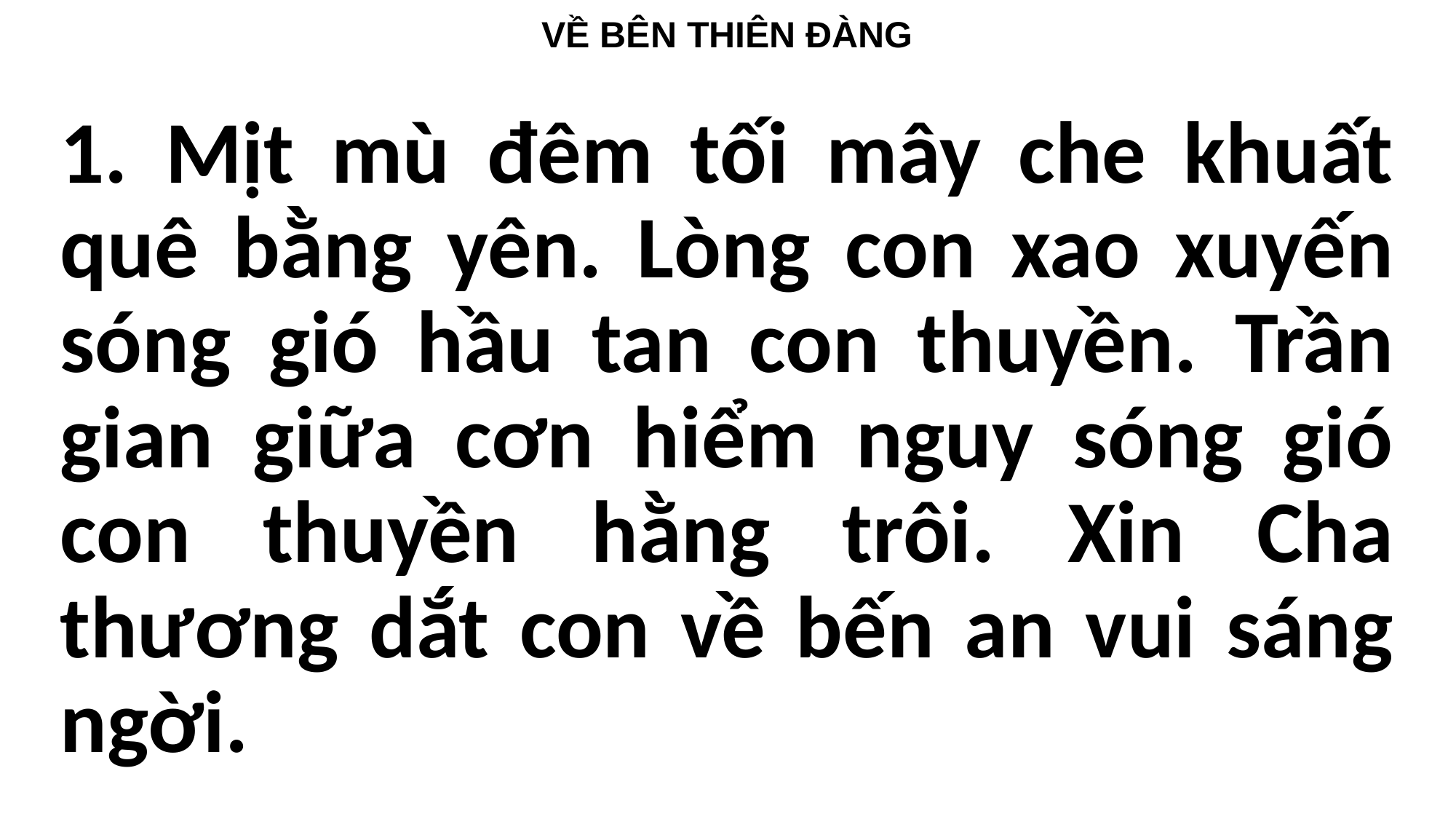

VỀ BÊN THIÊN ĐÀNG
1. Mịt mù đêm tối mây che khuất quê bằng yên. Lòng con xao xuyến sóng gió hầu tan con thuyền. Trần gian giữa cơn hiểm nguy sóng gió con thuyền hằng trôi. Xin Cha thương dắt con về bến an vui sáng ngời.